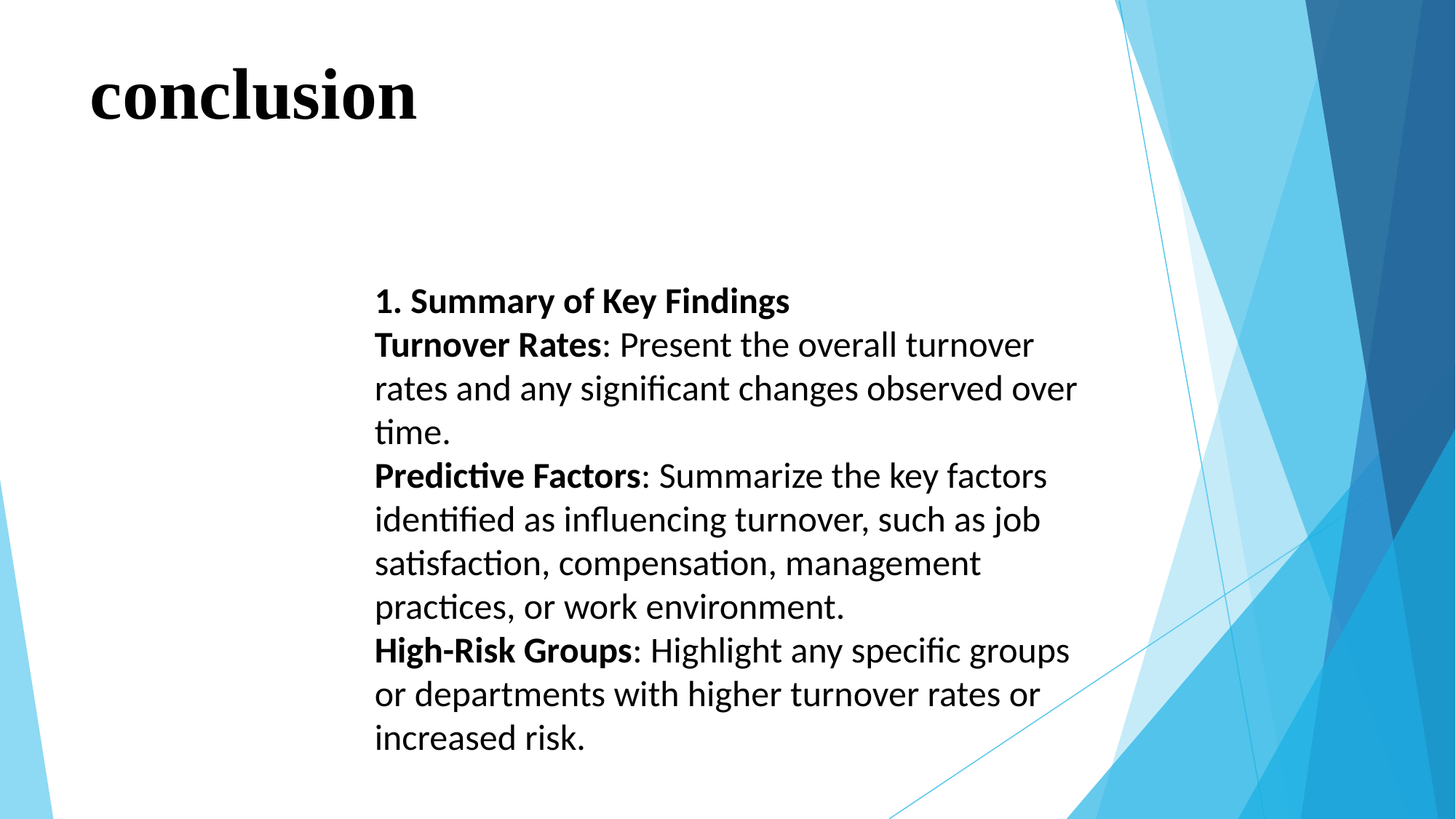

# conclusion
1. Summary of Key Findings
Turnover Rates: Present the overall turnover rates and any significant changes observed over time.
Predictive Factors: Summarize the key factors identified as influencing turnover, such as job satisfaction, compensation, management practices, or work environment.
High-Risk Groups: Highlight any specific groups or departments with higher turnover rates or increased risk.